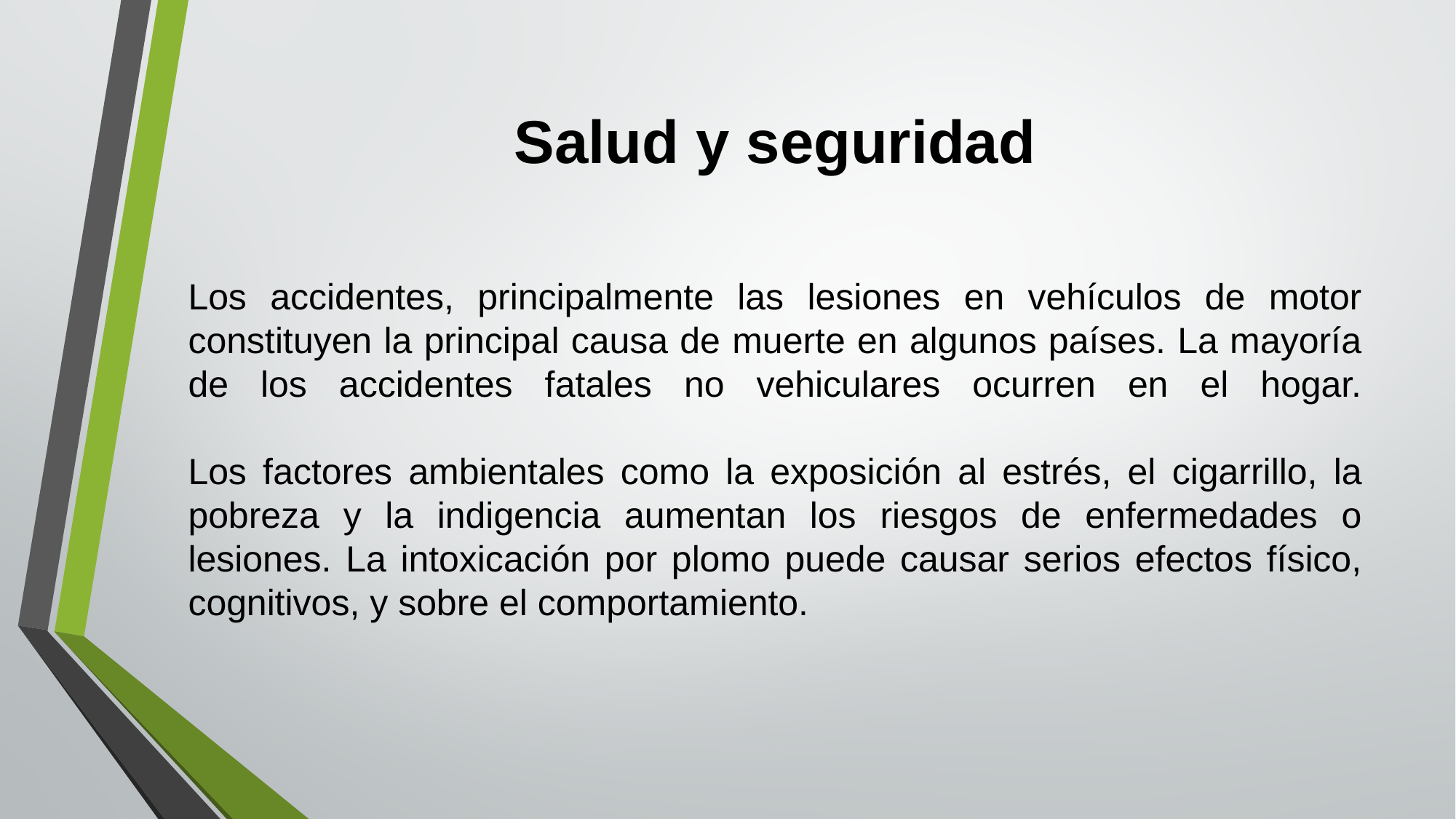

# Salud y seguridad
Los accidentes, principalmente las lesiones en vehículos de motor constituyen la principal causa de muerte en algunos países. La mayoría de los accidentes fatales no vehiculares ocurren en el hogar.
Los factores ambientales como la exposición al estrés, el cigarrillo, la pobreza y la indigencia aumentan los riesgos de enfermedades o lesiones. La intoxicación por plomo puede causar serios efectos físico, cognitivos, y sobre el comportamiento.